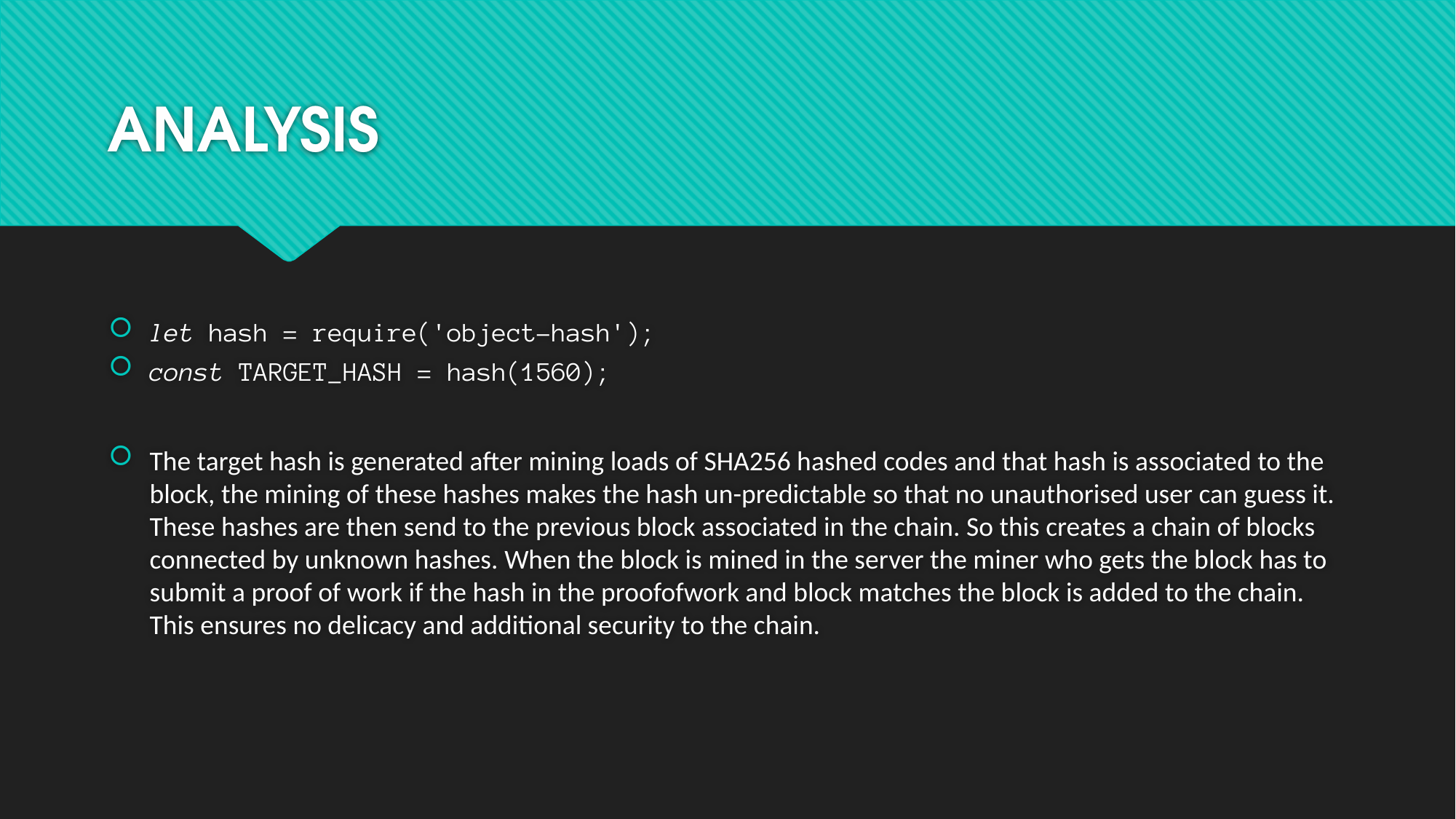

# ANALYSIS
let hash = require('object-hash');
const TARGET_HASH = hash(1560);

The target hash is generated after mining loads of SHA256 hashed codes and that hash is associated to the block, the mining of these hashes makes the hash un-predictable so that no unauthorised user can guess it. These hashes are then send to the previous block associated in the chain. So this creates a chain of blocks connected by unknown hashes. When the block is mined in the server the miner who gets the block has to submit a proof of work if the hash in the proofofwork and block matches the block is added to the chain. This ensures no delicacy and additional security to the chain.